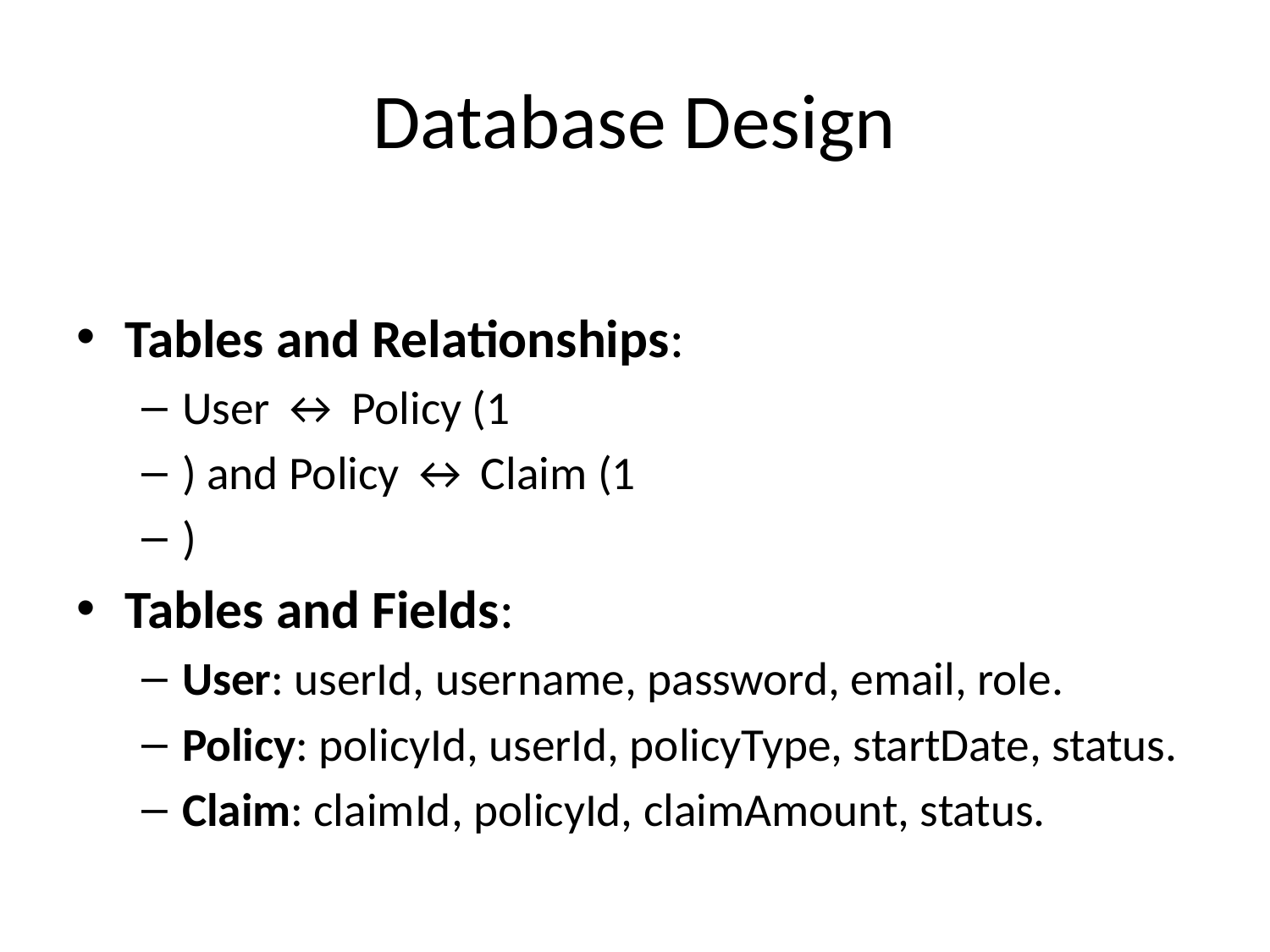

# Database Design

Tables and Relationships:
User ↔ Policy (1
) and Policy ↔ Claim (1
)
Tables and Fields:
User: userId, username, password, email, role.
Policy: policyId, userId, policyType, startDate, status.
Claim: claimId, policyId, claimAmount, status.